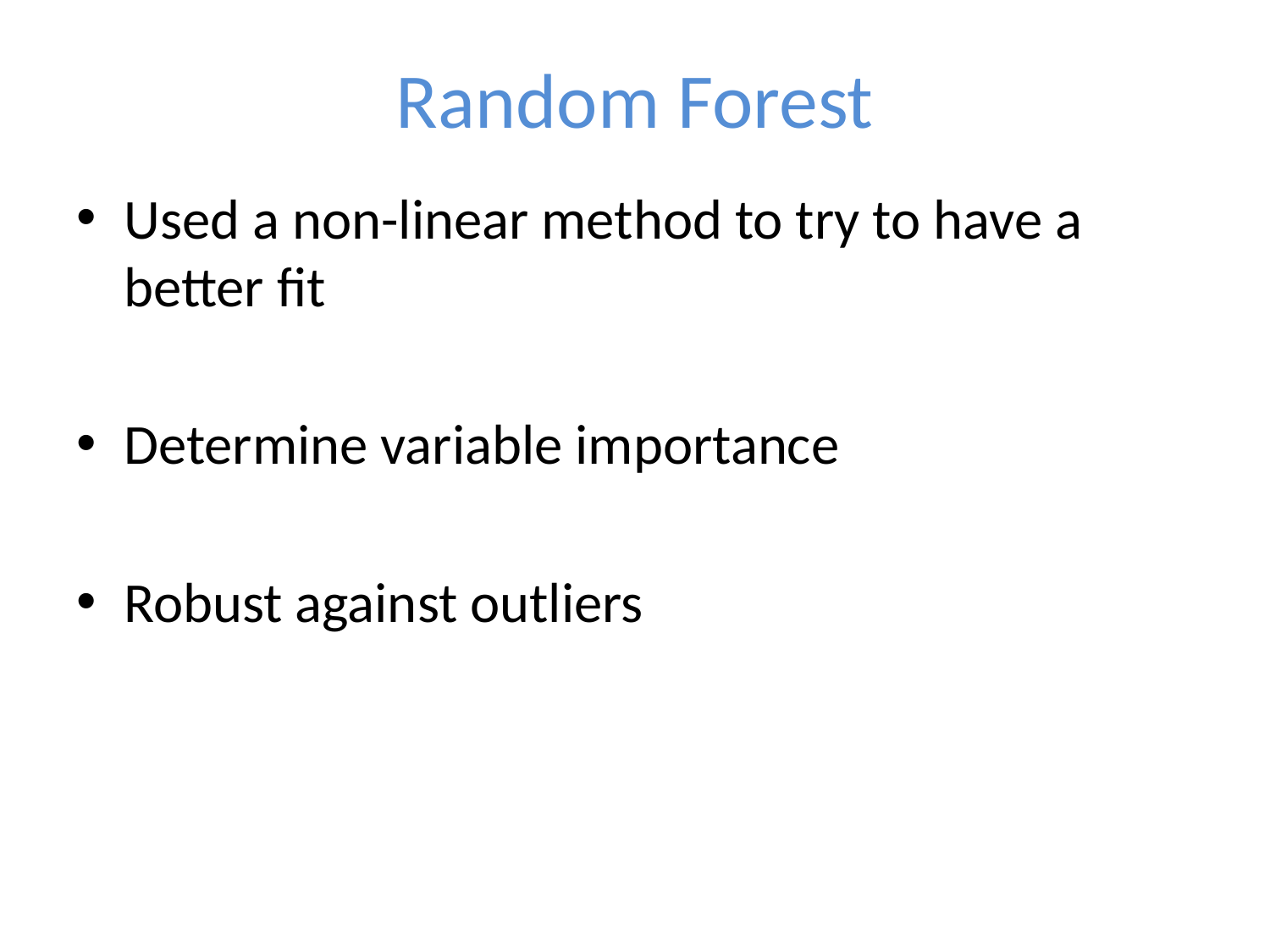

# Random Forest
Used a non-linear method to try to have a better fit

Determine variable importance

Robust against outliers